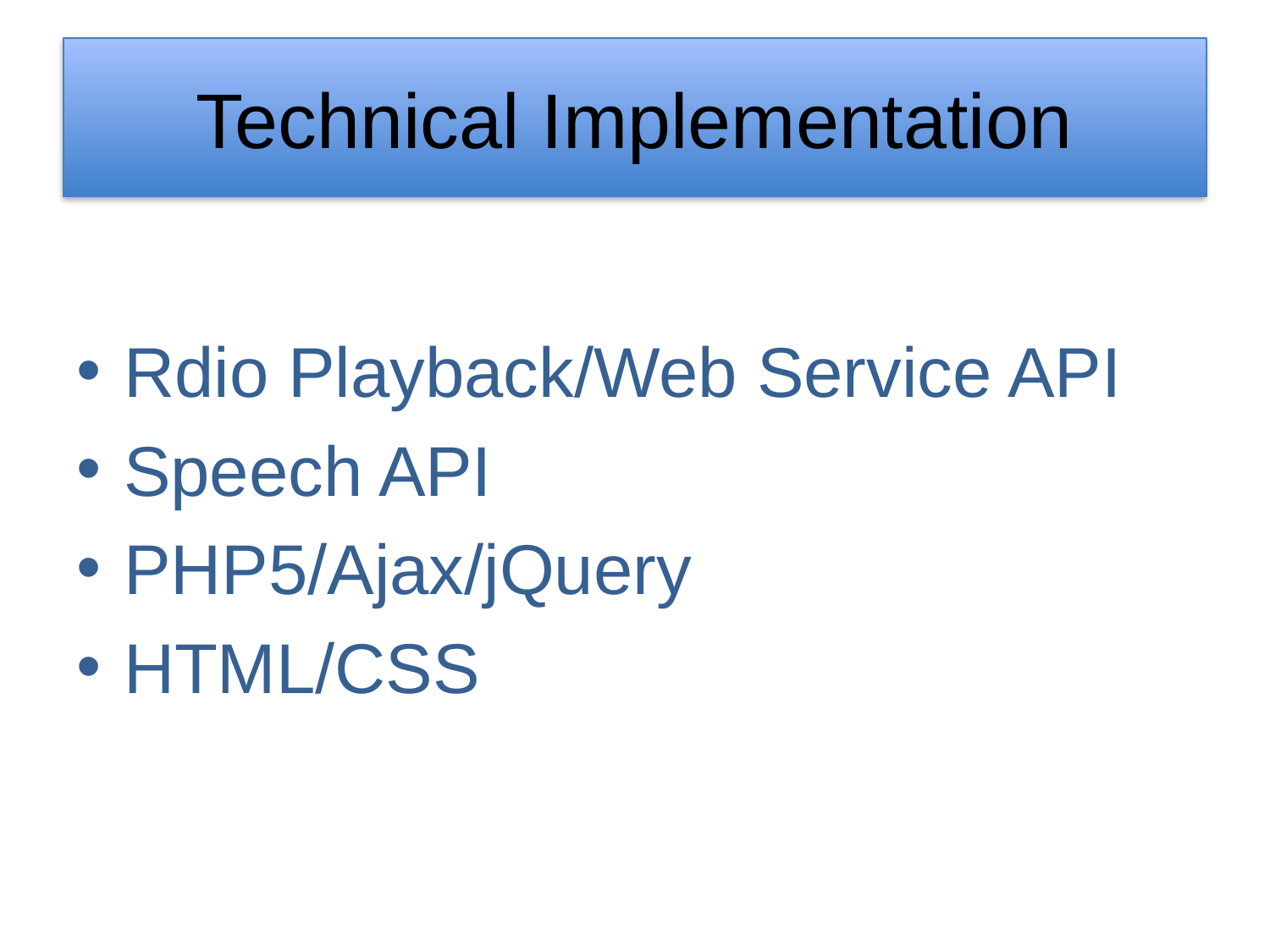

# Technical Implementation

Rdio Playback/Web Service API
Speech API
PHP5/Ajax/jQuery
HTML/CSS